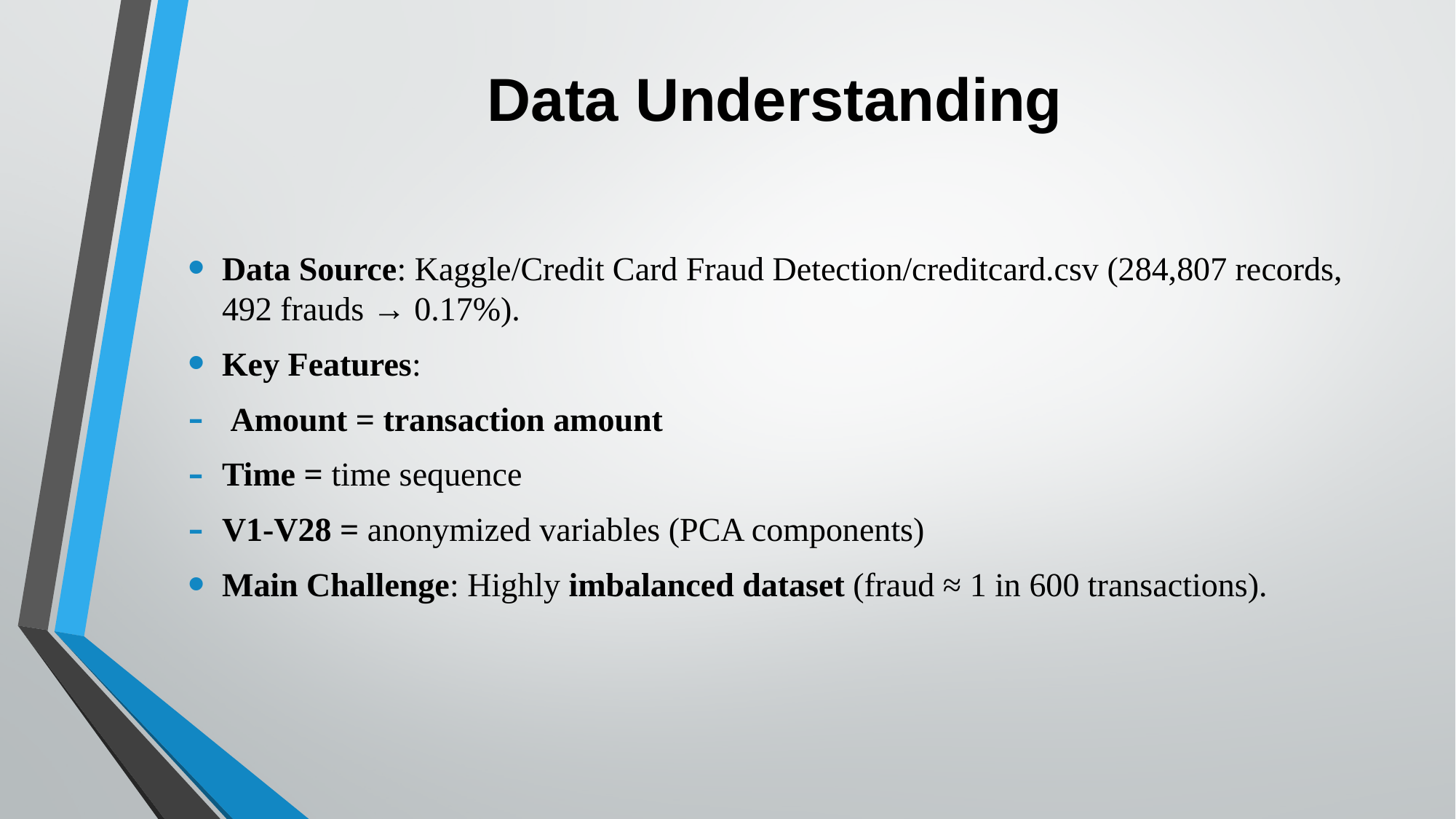

# Data Understanding
Data Source: Kaggle/Credit Card Fraud Detection/creditcard.csv (284,807 records, 492 frauds → 0.17%).
Key Features:
 Amount = transaction amount
Time = time sequence
V1-V28 = anonymized variables (PCA components)
Main Challenge: Highly imbalanced dataset (fraud ≈ 1 in 600 transactions).